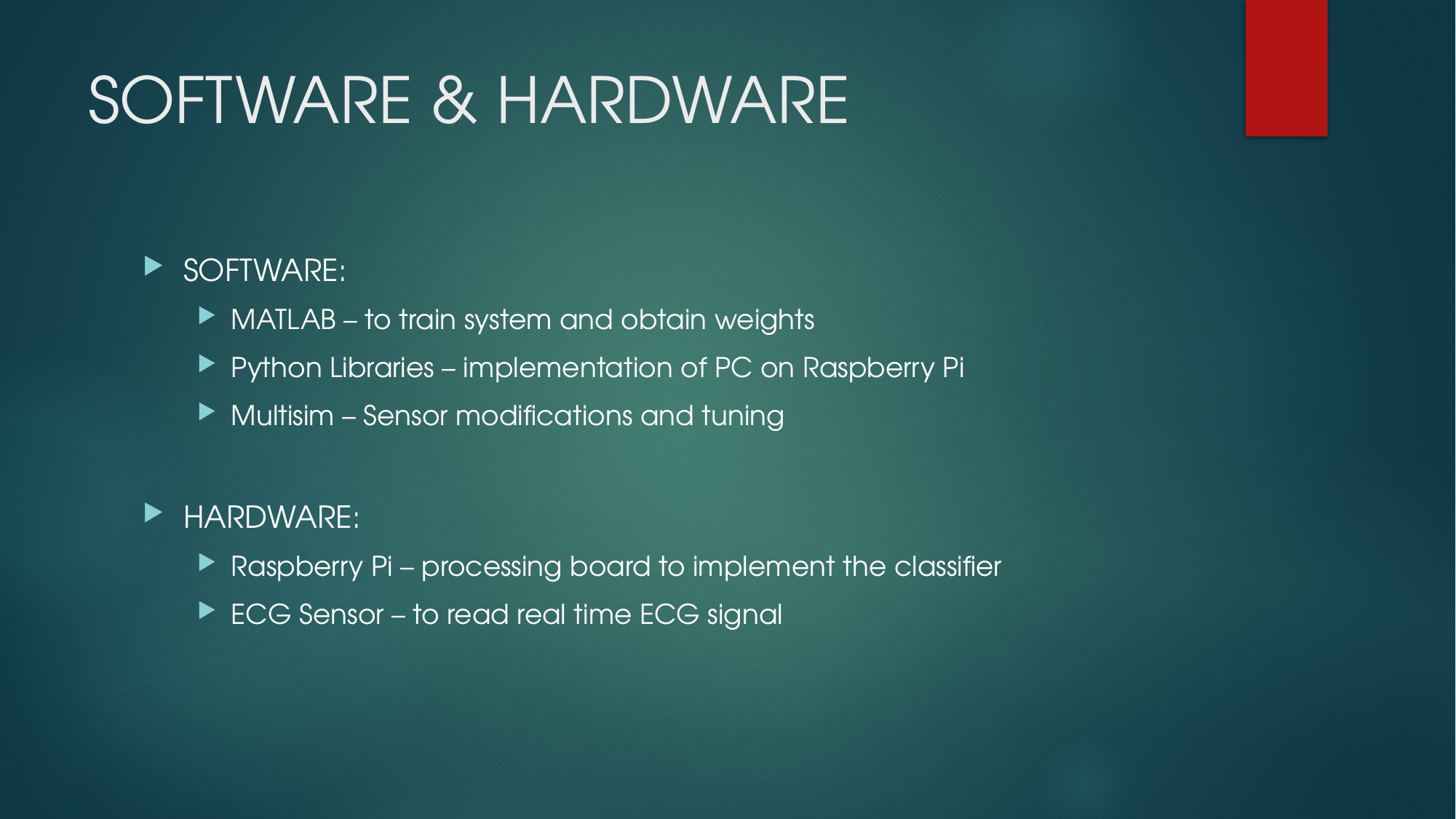

# SOFTWARE & HARDWARE
SOFTWARE:
MATLAB – to train system and obtain weights
Python Libraries – implementation of PC on Raspberry Pi
Multisim – Sensor modifications and tuning

HARDWARE:
Raspberry Pi – processing board to implement the classifier
ECG Sensor – to read real time ECG signal